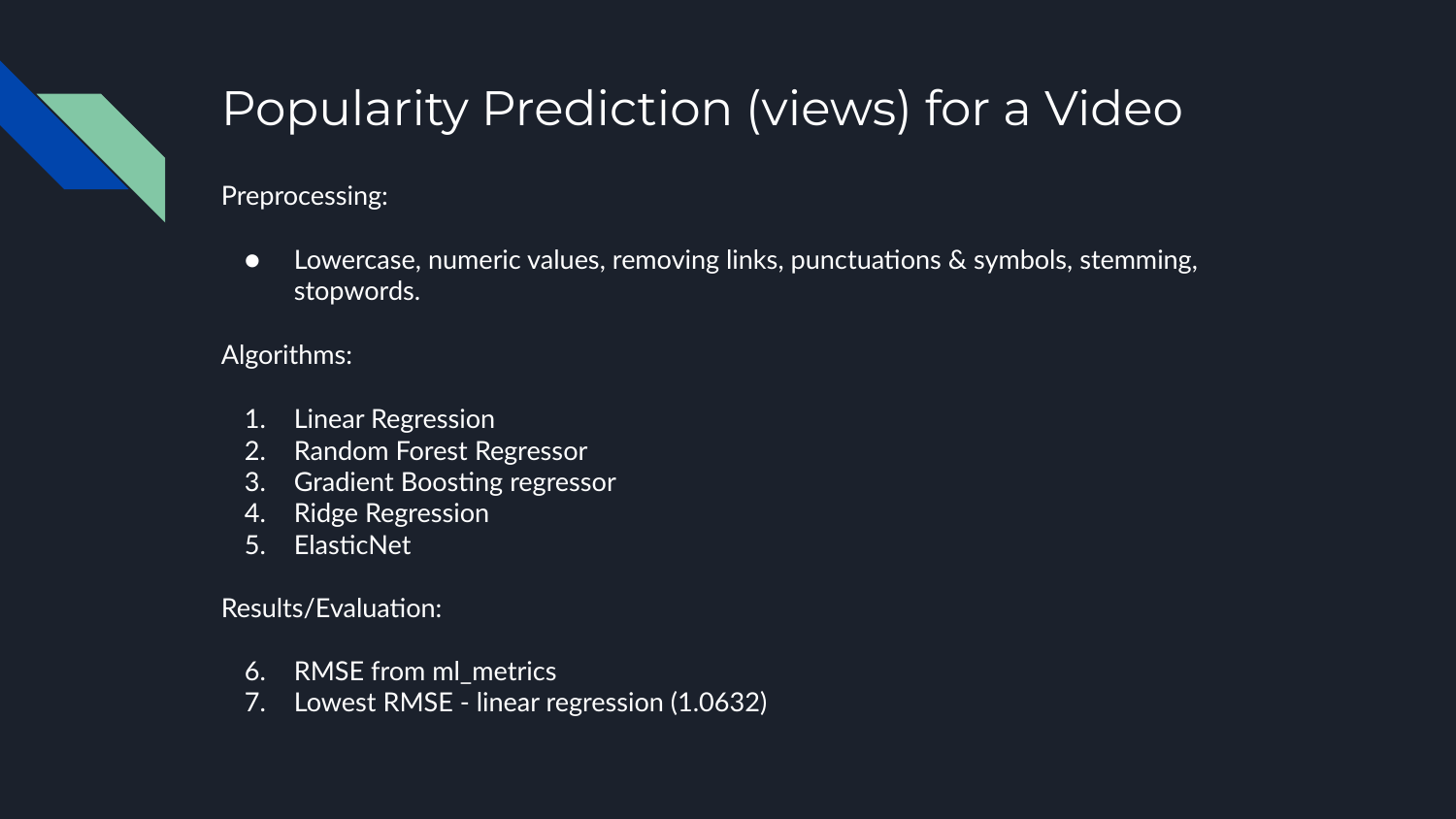

# Popularity Prediction (views) for a Video
Preprocessing:
Lowercase, numeric values, removing links, punctuations & symbols, stemming, stopwords.
Algorithms:
Linear Regression
Random Forest Regressor
Gradient Boosting regressor
Ridge Regression
ElasticNet

Results/Evaluation:

RMSE from ml_metrics
Lowest RMSE - linear regression (1.0632)